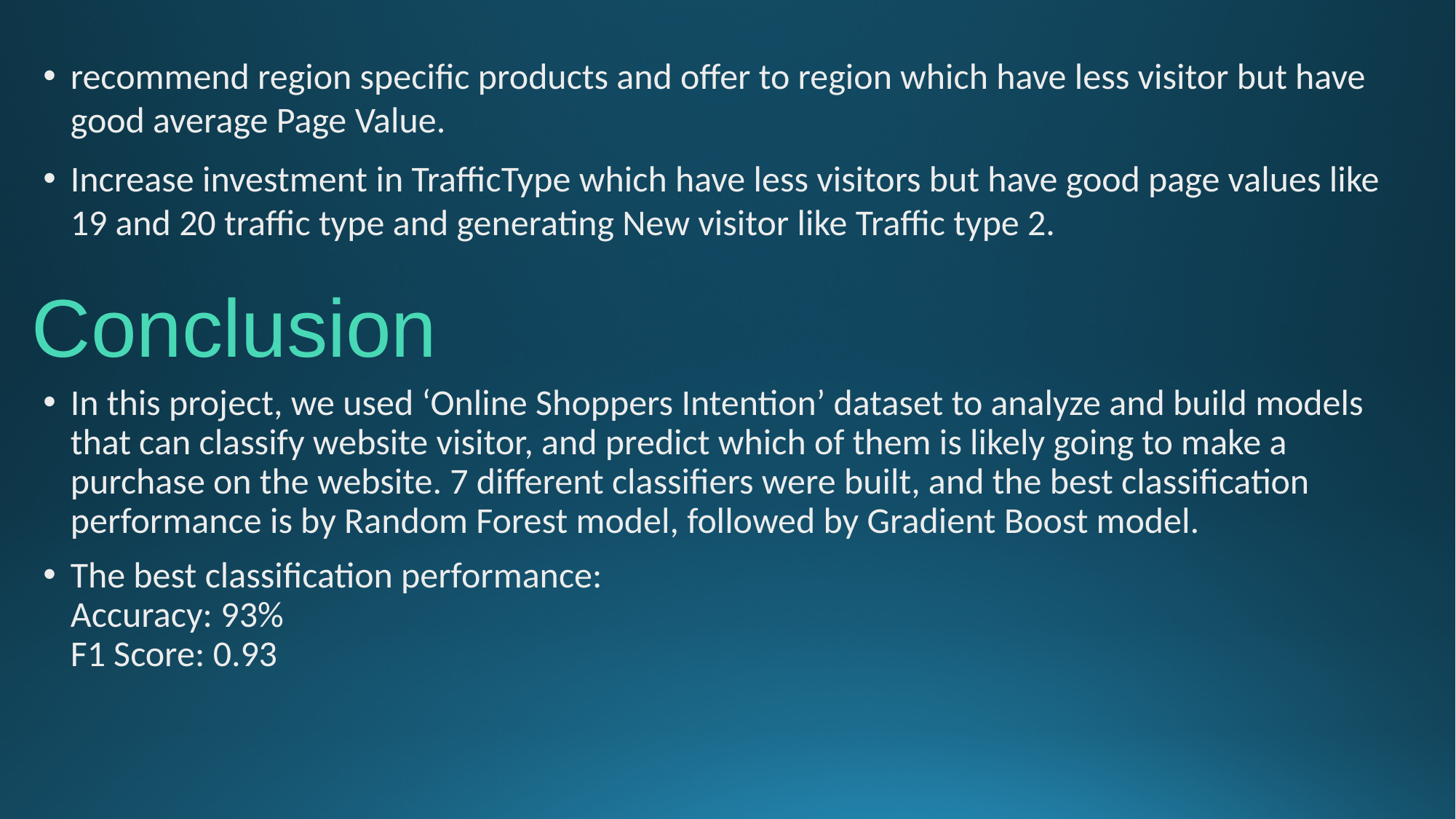

recommend region specific products and offer to region which have less visitor but have good average Page Value.
Increase investment in TrafficType which have less visitors but have good page values like 19 and 20 traffic type and generating New visitor like Traffic type 2.
# Conclusion
In this project, we used ‘Online Shoppers Intention’ dataset to analyze and build models that can classify website visitor, and predict which of them is likely going to make a purchase on the website. 7 different classifiers were built, and the best classification performance is by Random Forest model, followed by Gradient Boost model.
The best classification performance:
Accuracy: 93%
F1 Score: 0.93